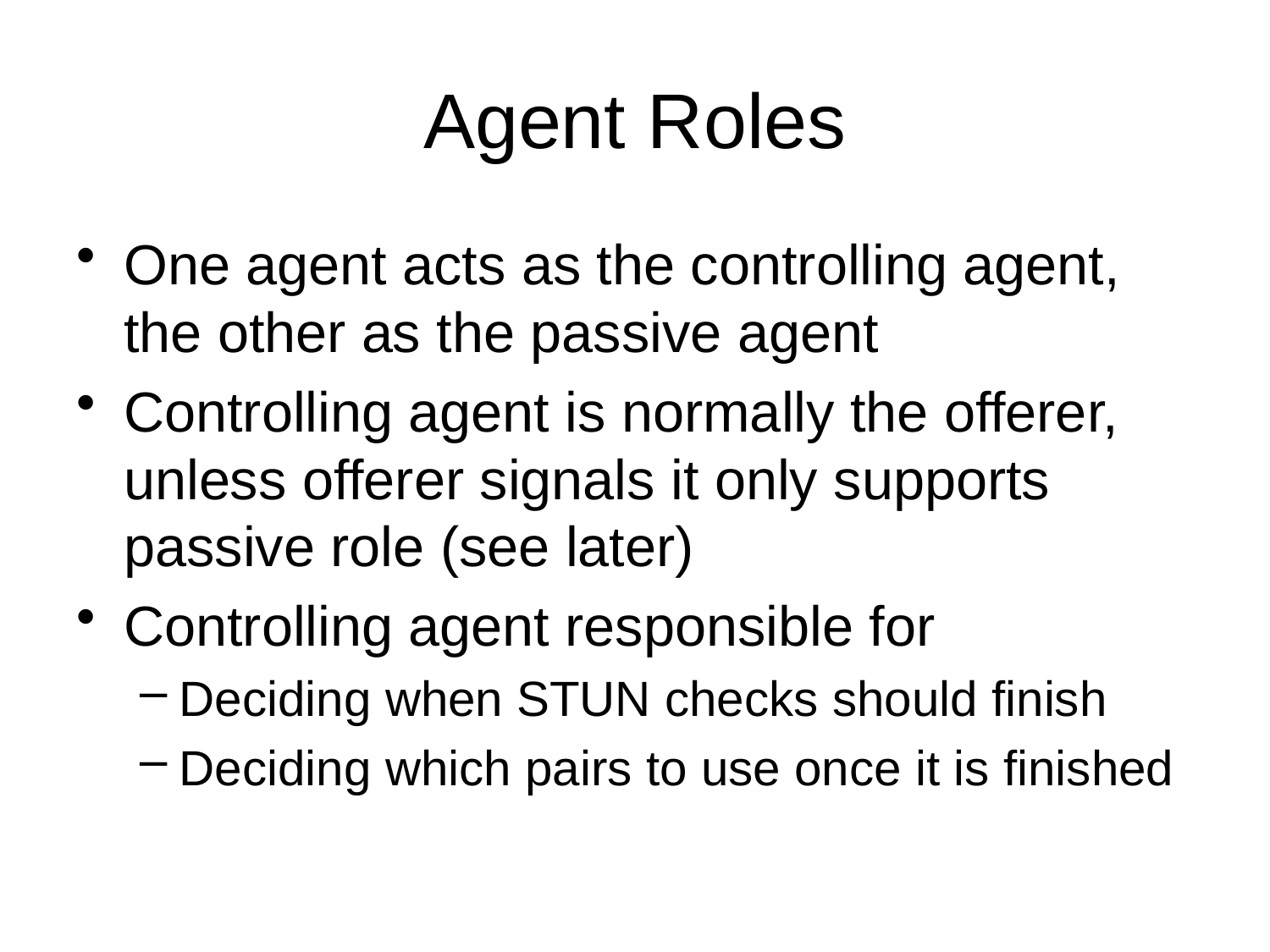

# Agent Roles
One agent acts as the controlling agent, the other as the passive agent
Controlling agent is normally the offerer, unless offerer signals it only supports passive role (see later)
Controlling agent responsible for
Deciding when STUN checks should finish
Deciding which pairs to use once it is finished